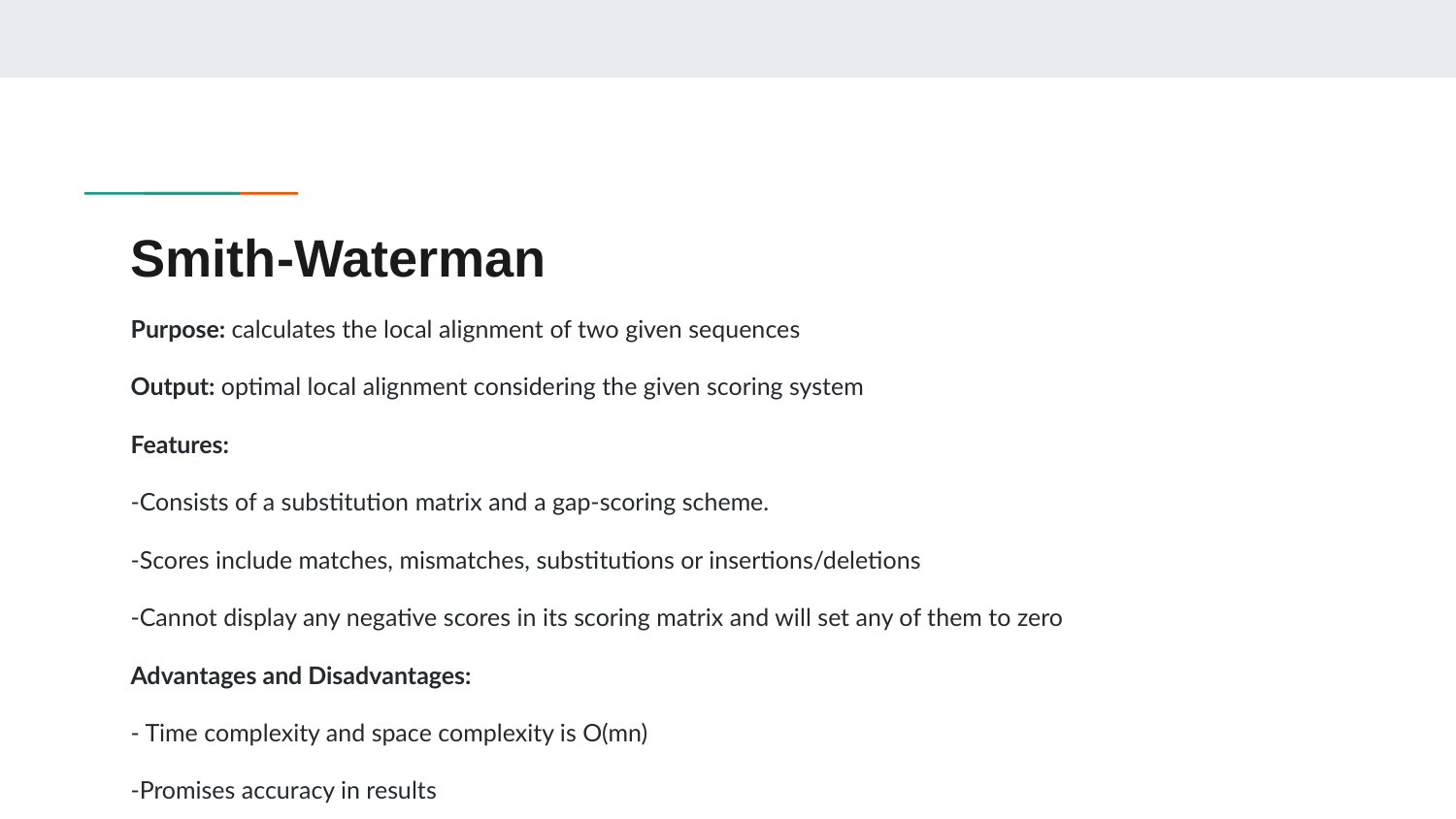

# Smith-Waterman
Purpose: calculates the local alignment of two given sequences
Output: optimal local alignment considering the given scoring system
Features:
-Consists of a substitution matrix and a gap-scoring scheme.
-Scores include matches, mismatches, substitutions or insertions/deletions
-Cannot display any negative scores in its scoring matrix and will set any of them to zero
Advantages and Disadvantages:
- Time complexity and space complexity is O(mn)
-Promises accuracy in results